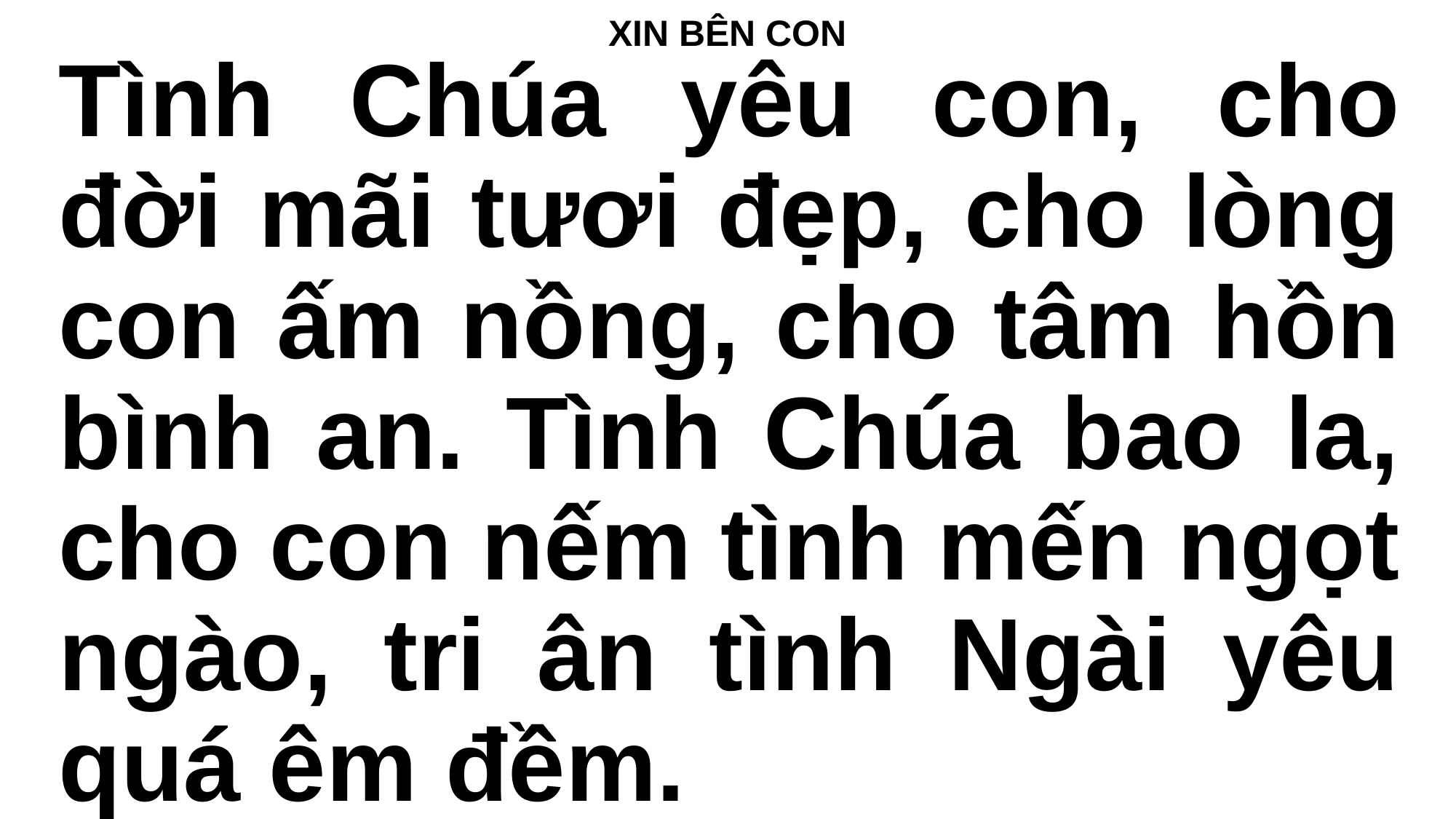

XIN BÊN CON
Tình Chúa yêu con, cho đời mãi tươi đẹp, cho lòng con ấm nồng, cho tâm hồn bình an. Tình Chúa bao la, cho con nếm tình mến ngọt ngào, tri ân tình Ngài yêu quá êm đềm.
#